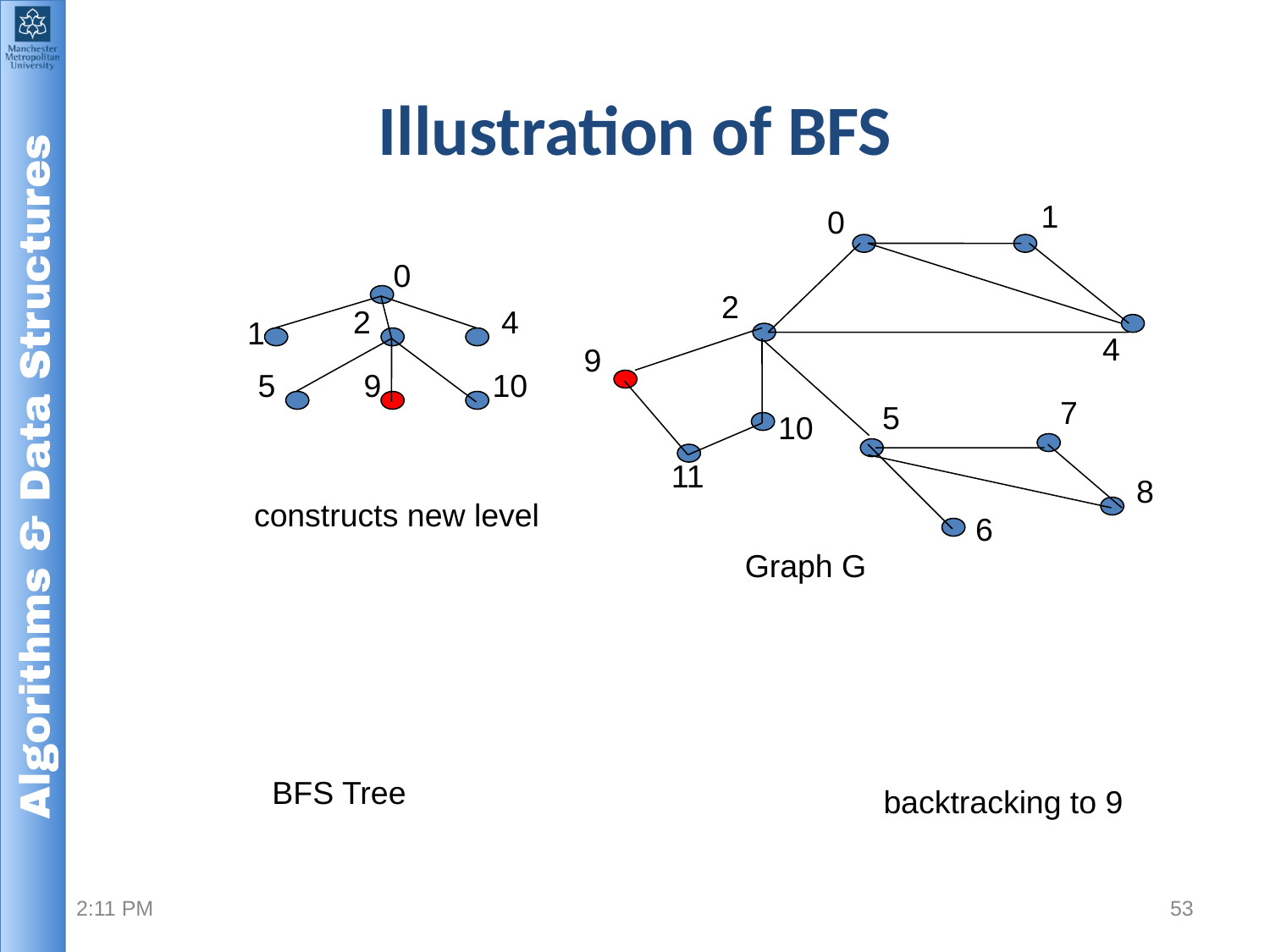

# Illustration of BFS
1
0

0
2

2

4
1

4

9

5
9
10

7

5
10

11

8
constructs new level

6

Graph G
BFS Tree
backtracking to 9
2:11 PM
53